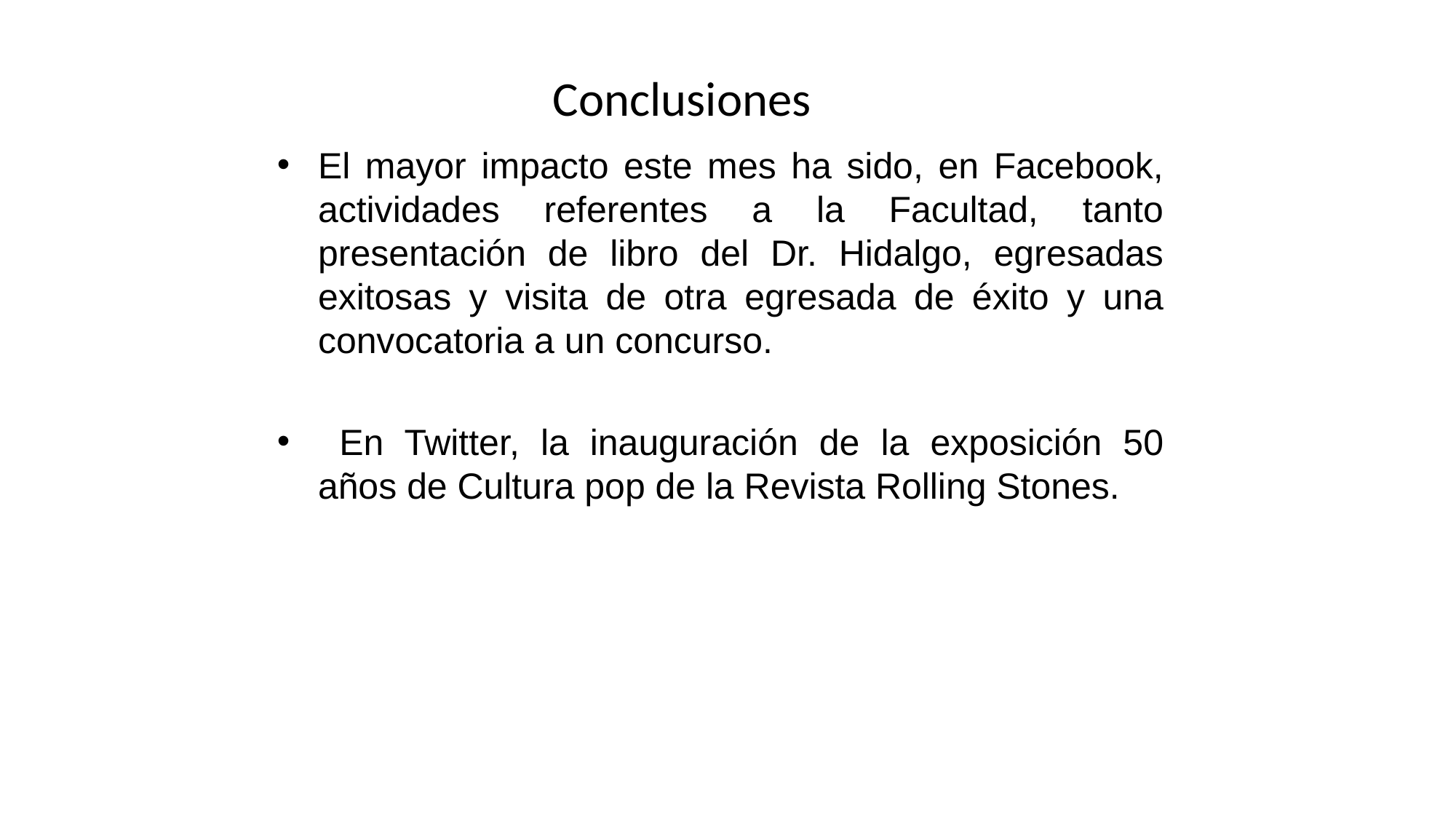

Conclusiones
El mayor impacto este mes ha sido, en Facebook, actividades referentes a la Facultad, tanto presentación de libro del Dr. Hidalgo, egresadas exitosas y visita de otra egresada de éxito y una convocatoria a un concurso.

 En Twitter, la inauguración de la exposición 50 años de Cultura pop de la Revista Rolling Stones.